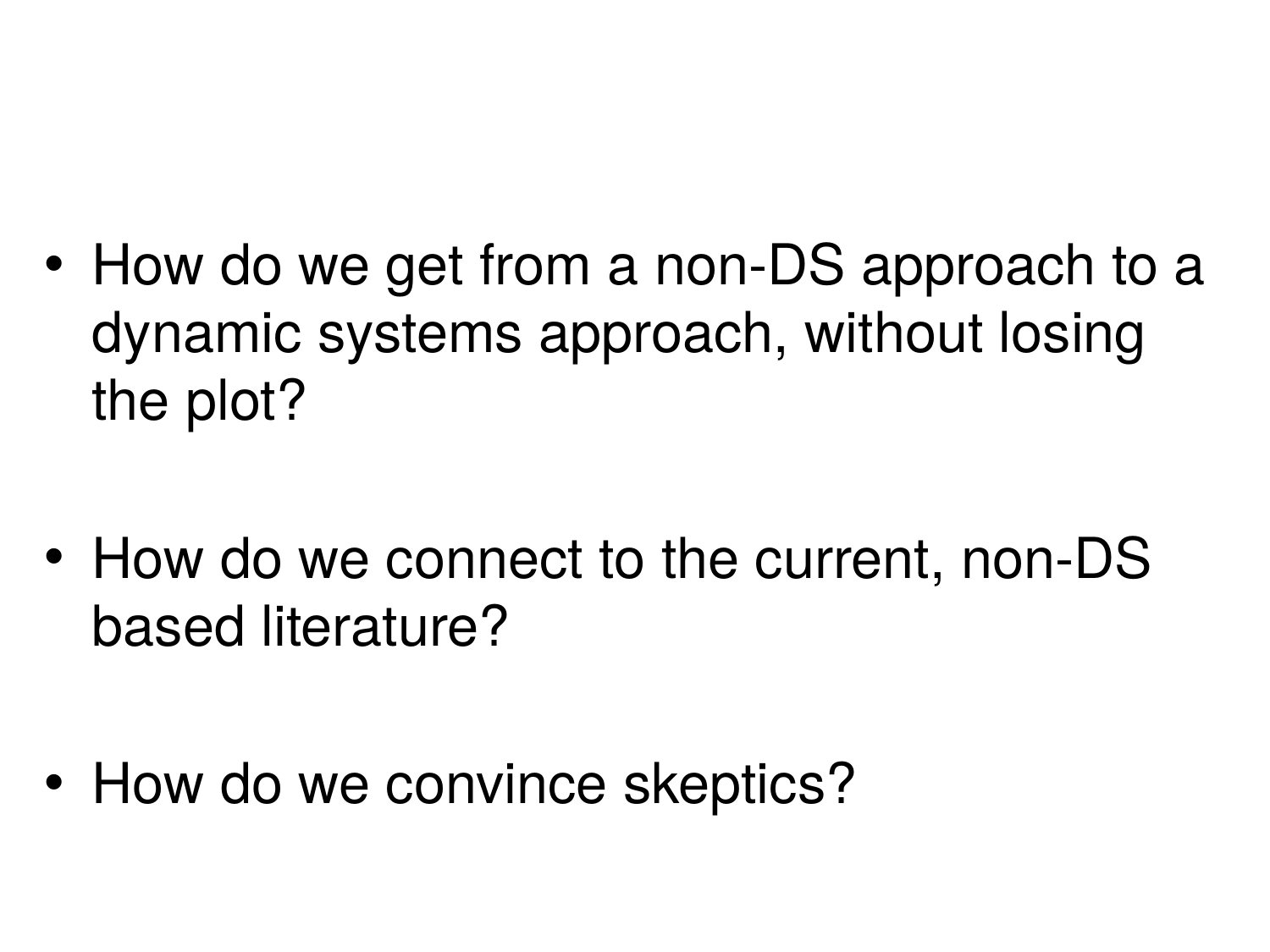

#
How do we get from a non-DS approach to a dynamic systems approach, without losing the plot?

How do we connect to the current, non-DS based literature?

How do we convince skeptics?